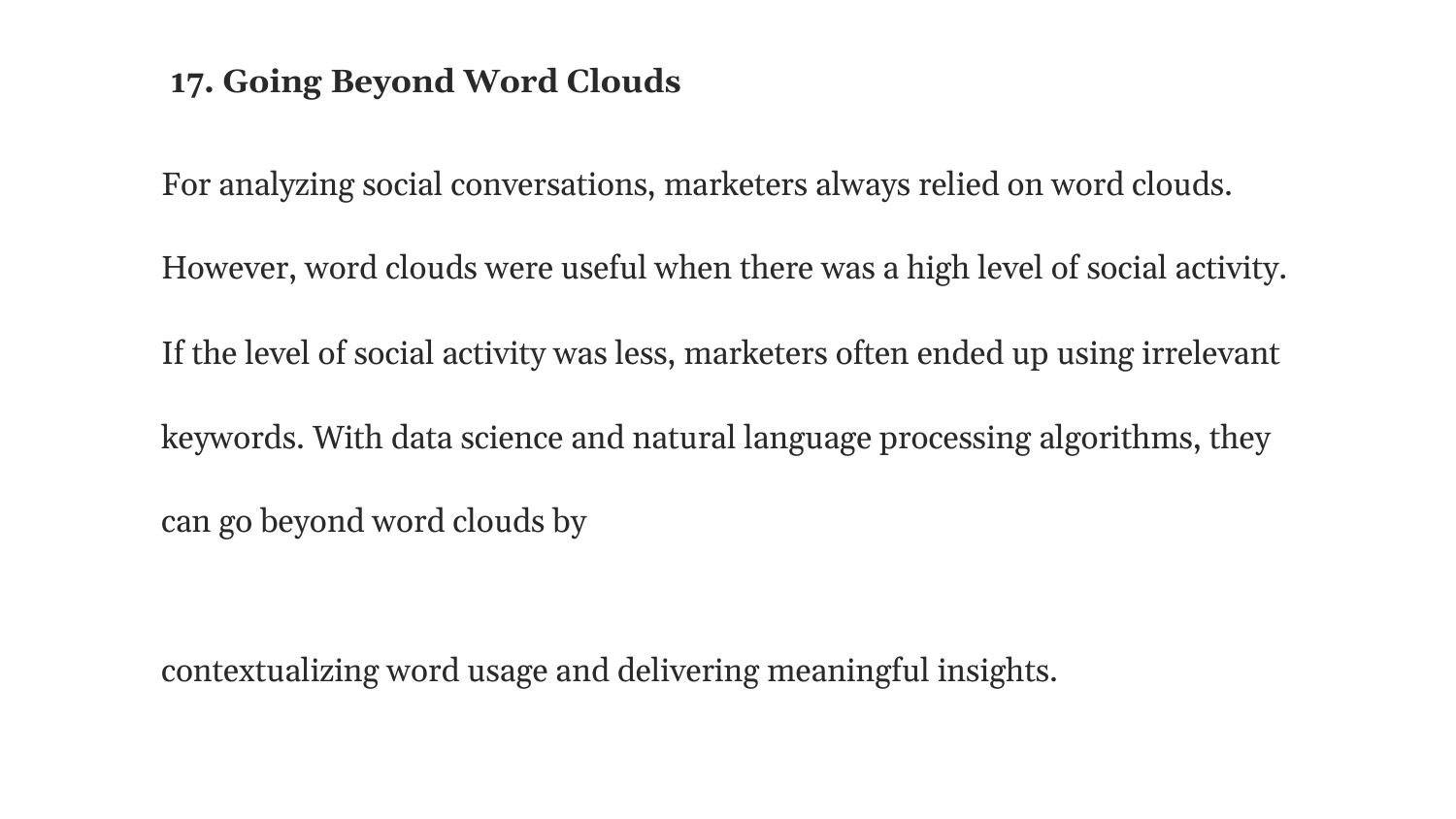

# 17. Going Beyond Word Clouds

For analyzing social conversations, marketers always relied on word clouds. However, word clouds were useful when there was a high level of social activity. If the level of social activity was less, marketers often ended up using irrelevant keywords. With data science and natural language processing algorithms, they can go beyond word clouds by
contextualizing word usage and delivering meaningful insights.